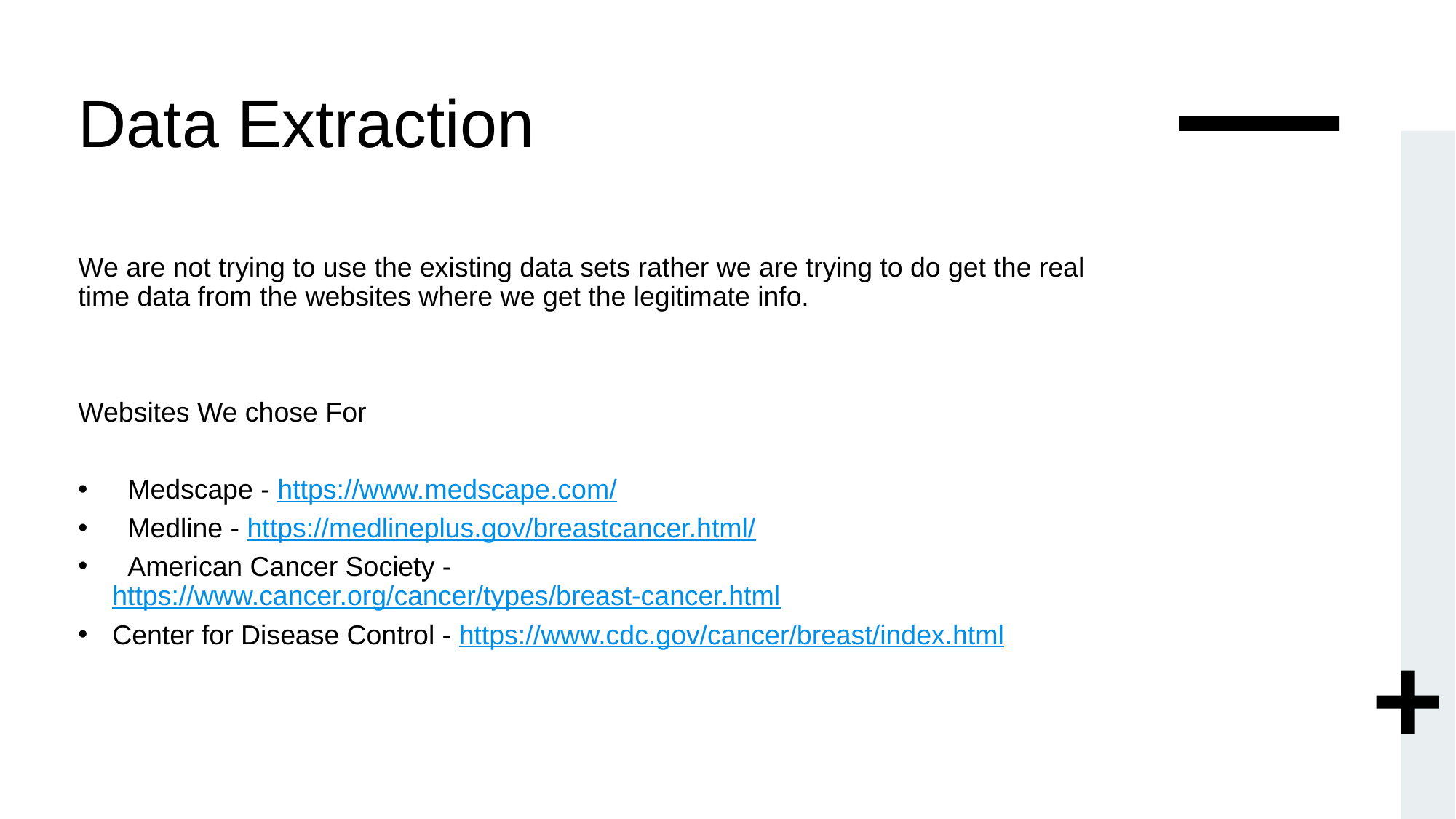

# Data Extraction
We are not trying to use the existing data sets rather we are trying to do get the real time data from the websites where we get the legitimate info.

Websites We chose For

  Medscape - https://www.medscape.com/
  Medline - https://medlineplus.gov/breastcancer.html/
  American Cancer Society - https://www.cancer.org/cancer/types/breast-cancer.html
Center for Disease Control - https://www.cdc.gov/cancer/breast/index.html